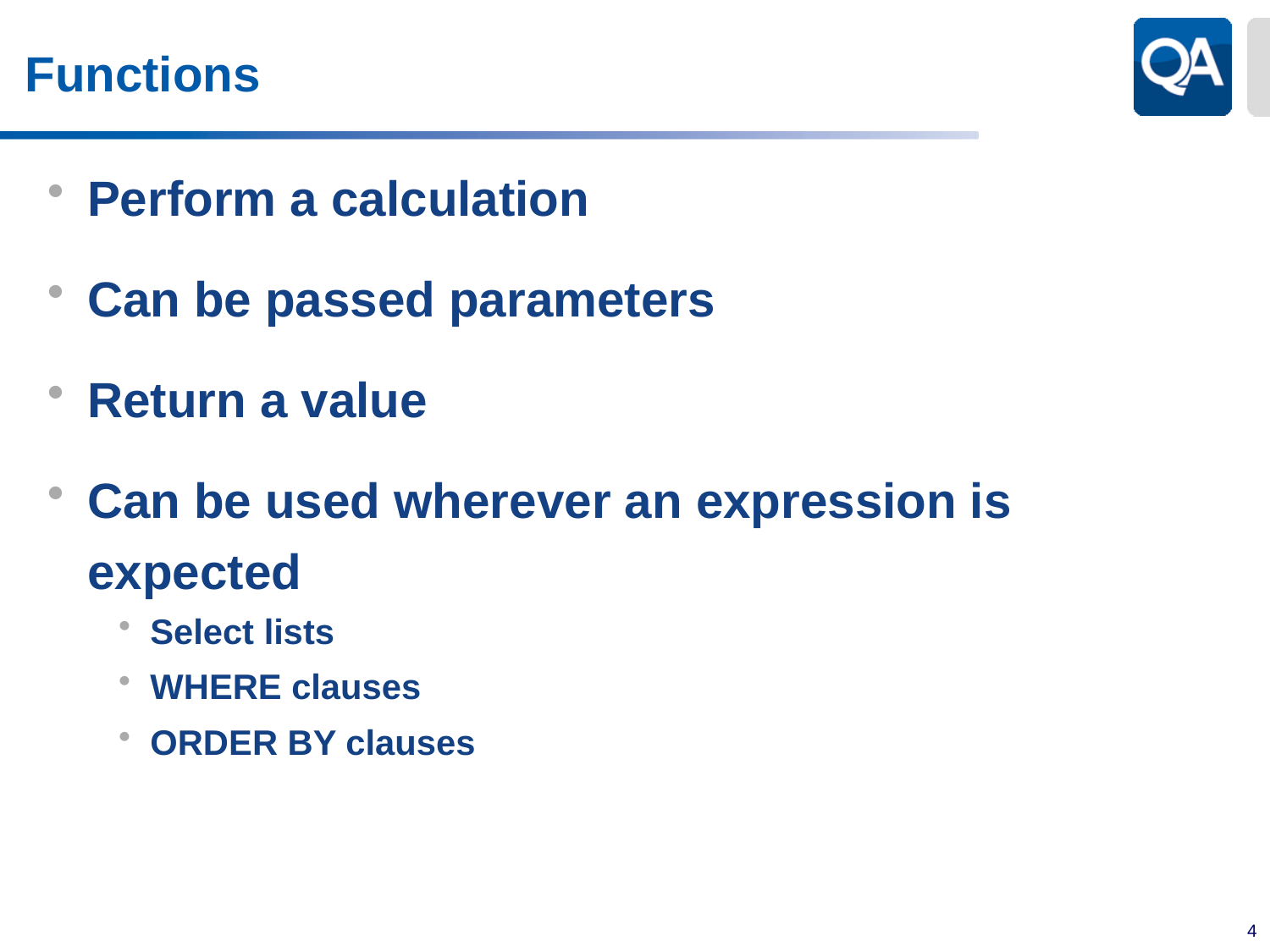

# Functions
Perform a calculation
Can be passed parameters
Return a value
Can be used wherever an expression is expected
Select lists
WHERE clauses
ORDER BY clauses